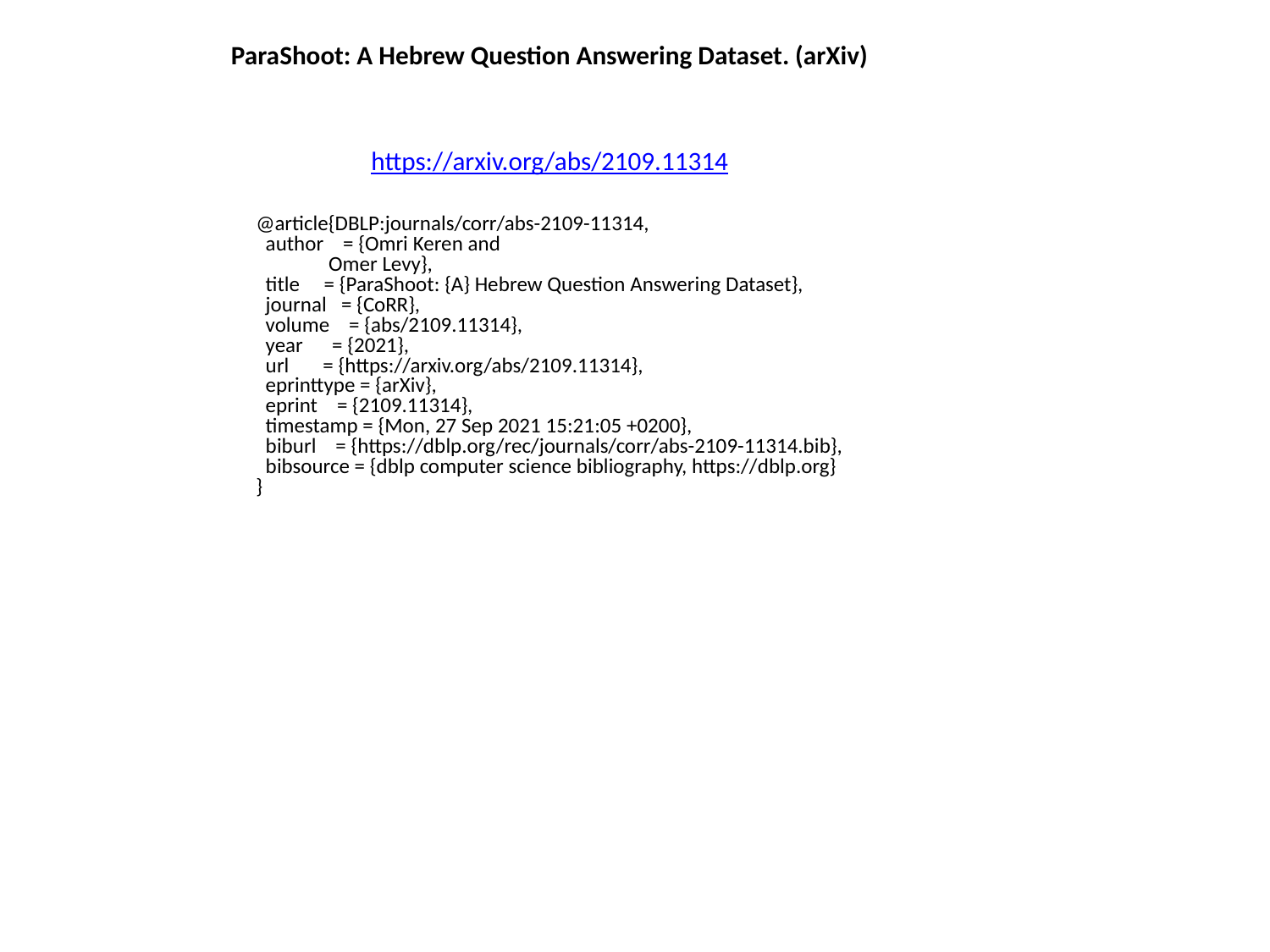

ParaShoot: A Hebrew Question Answering Dataset. (arXiv)

https://arxiv.org/abs/2109.11314

@article{DBLP:journals/corr/abs-2109-11314,
  author    = {Omri Keren and
               Omer Levy},
  title     = {ParaShoot: {A} Hebrew Question Answering Dataset},
  journal   = {CoRR},
  volume    = {abs/2109.11314},
  year      = {2021},
  url       = {https://arxiv.org/abs/2109.11314},
  eprinttype = {arXiv},
  eprint    = {2109.11314},
  timestamp = {Mon, 27 Sep 2021 15:21:05 +0200},
  biburl    = {https://dblp.org/rec/journals/corr/abs-2109-11314.bib},
  bibsource = {dblp computer science bibliography, https://dblp.org}
}